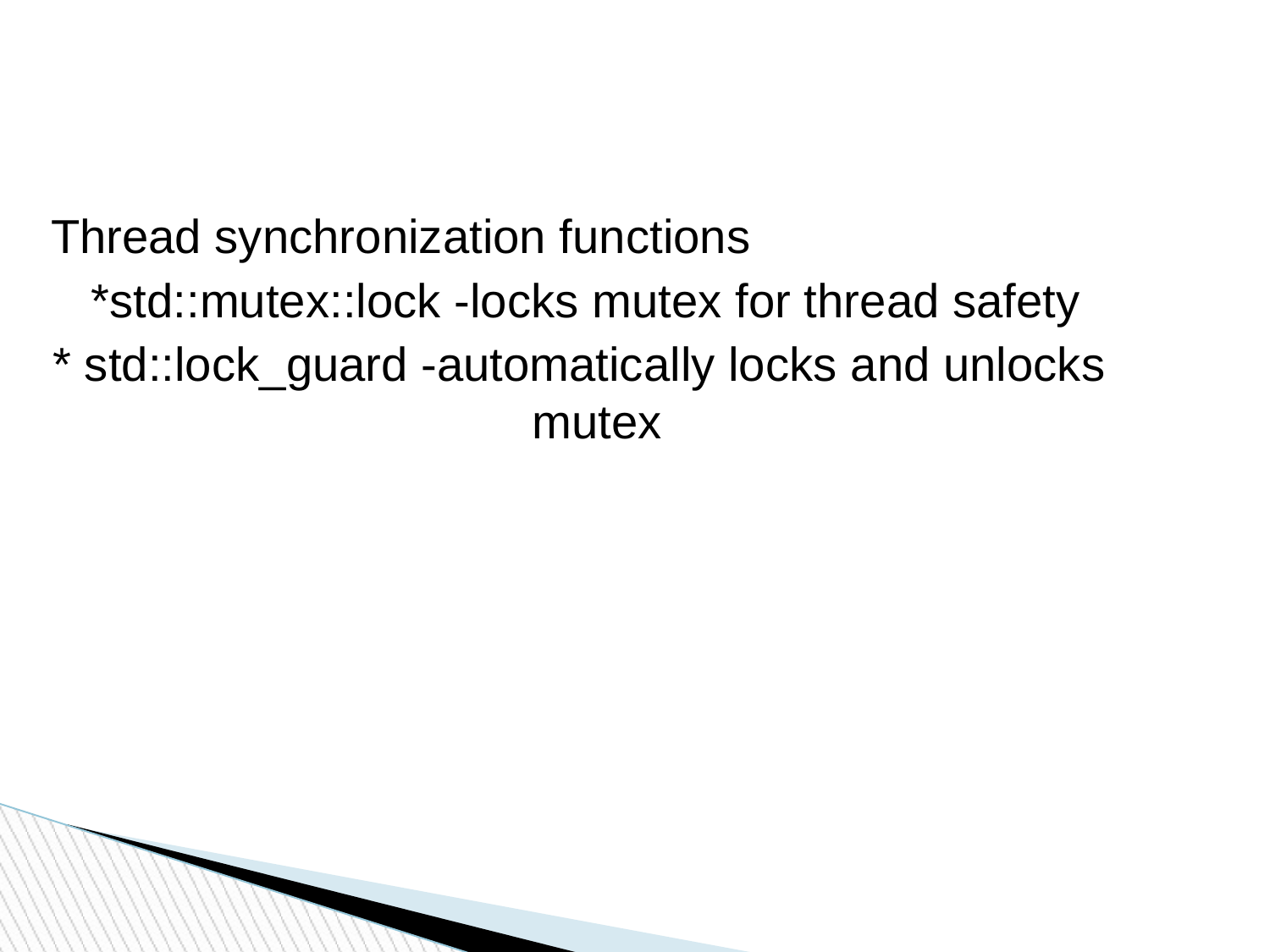

# Thread synchronization functions
 *std::mutex::lock -locks mutex for thread safety
* std::lock_guard -automatically locks and unlocks mutex